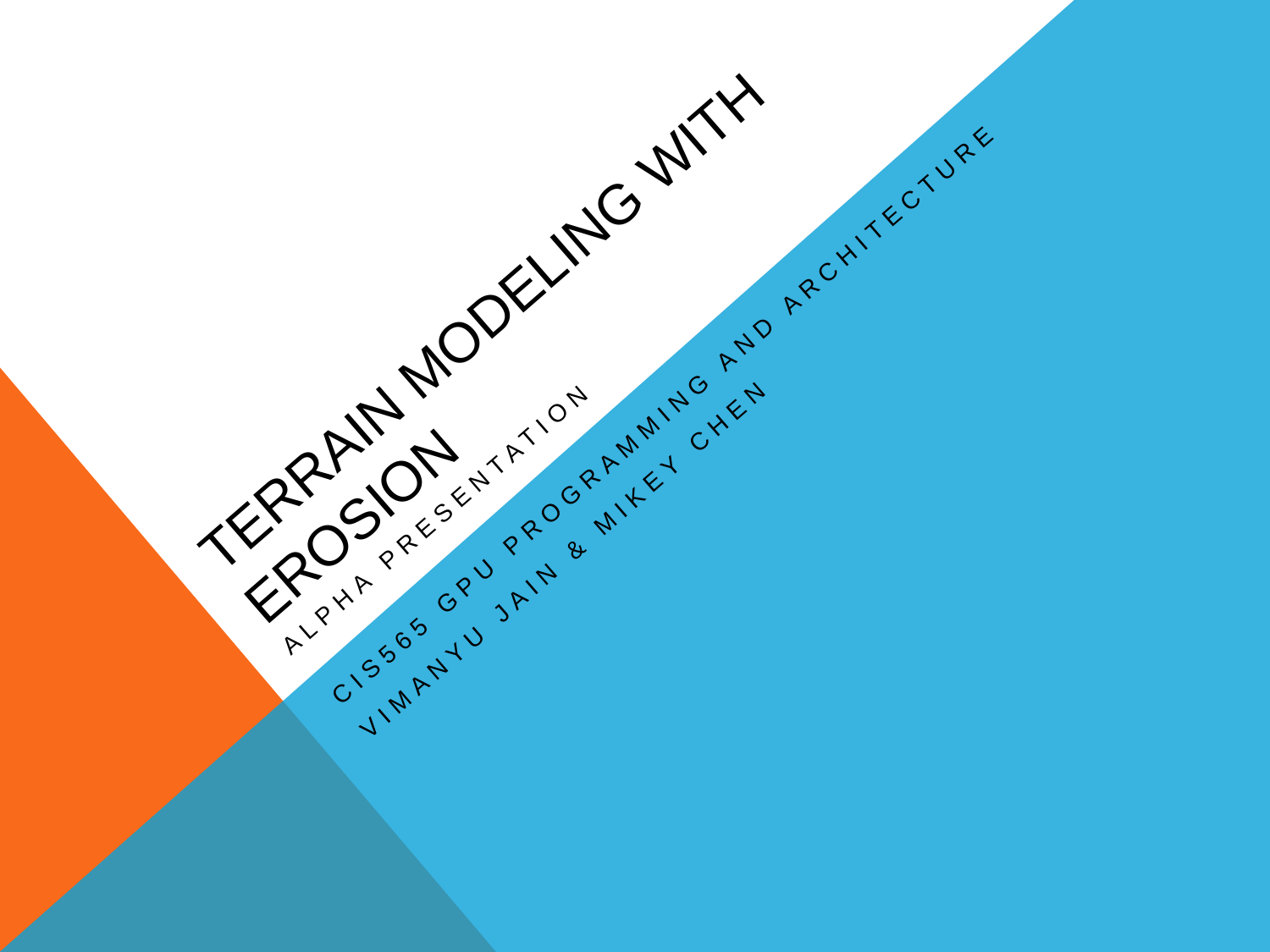

# Terrain Modeling with Erosion
ALPHA PRESENTATION
CIS565 GPU Programming and Architecture
Vimanyu Jain & Mikey Chen